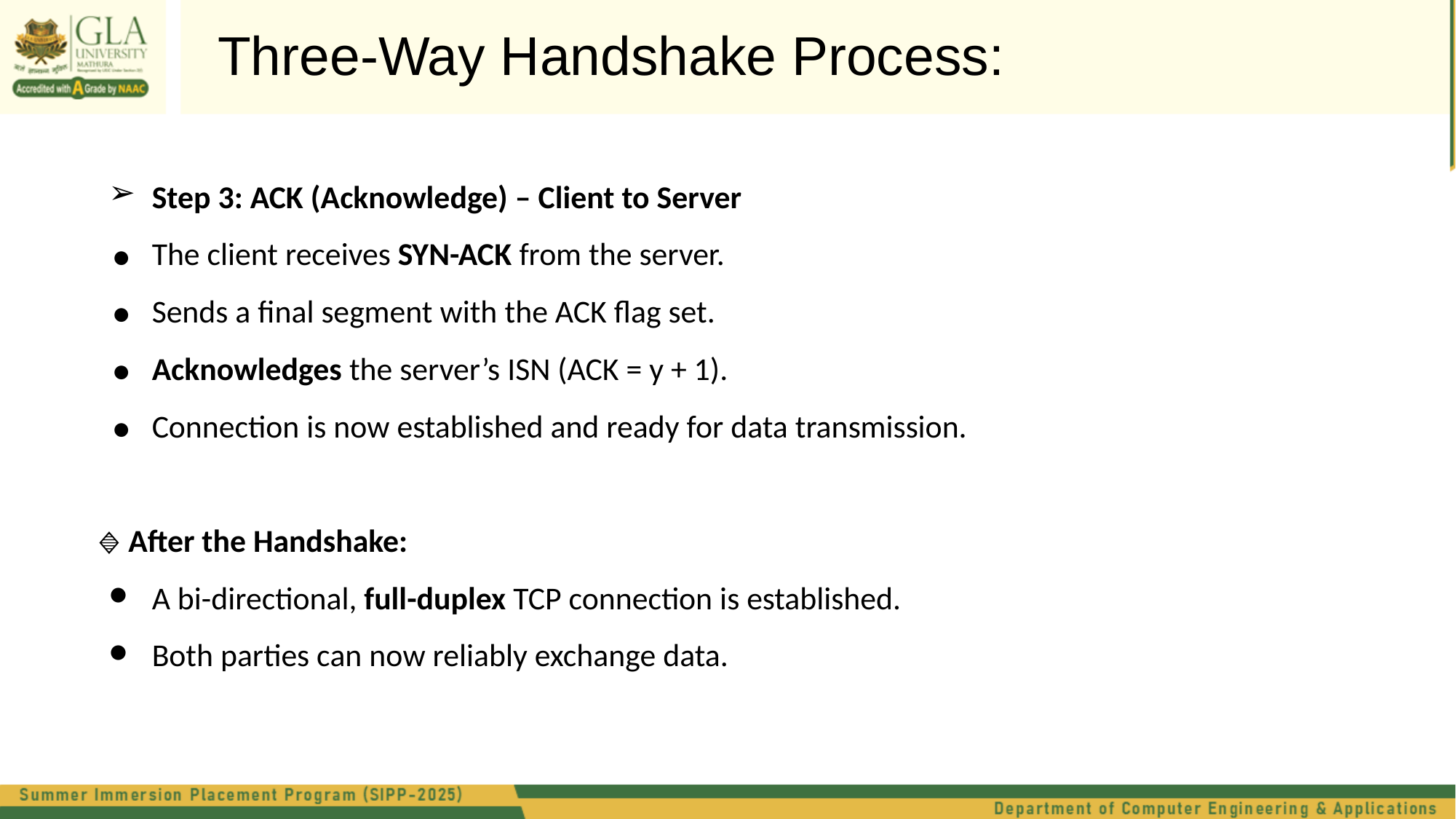

Three-Way Handshake Process:
Step 3: ACK (Acknowledge) – Client to Server
The client receives SYN-ACK from the server.
Sends a final segment with the ACK flag set.
Acknowledges the server’s ISN (ACK = y + 1).
Connection is now established and ready for data transmission.

🔹 After the Handshake:
A bi-directional, full-duplex TCP connection is established.
Both parties can now reliably exchange data.